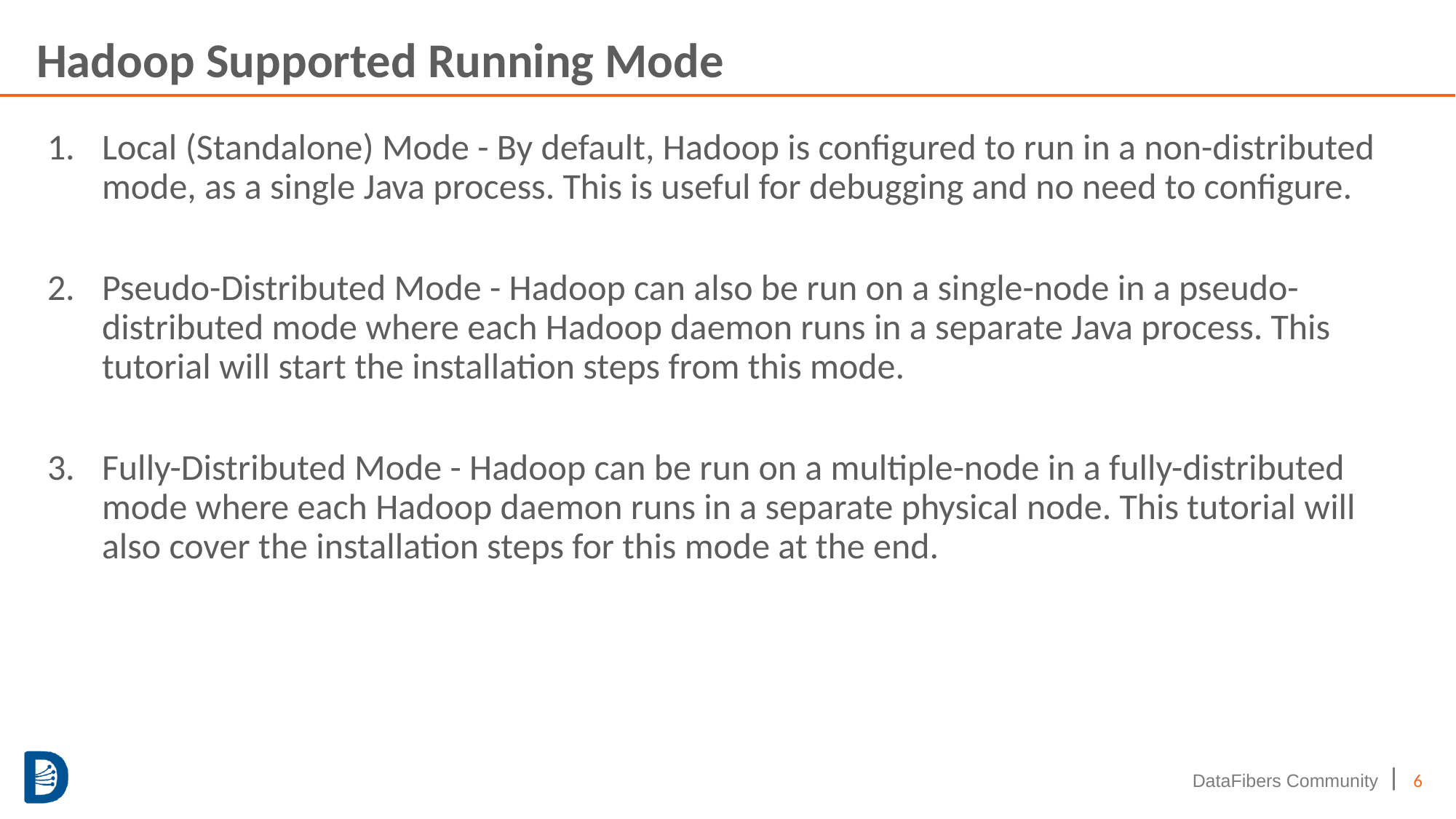

# Hadoop Supported Running Mode
Local (Standalone) Mode - By default, Hadoop is configured to run in a non-distributed mode, as a single Java process. This is useful for debugging and no need to configure.

Pseudo-Distributed Mode - Hadoop can also be run on a single-node in a pseudo-distributed mode where each Hadoop daemon runs in a separate Java process. This tutorial will start the installation steps from this mode.

Fully-Distributed Mode - Hadoop can be run on a multiple-node in a fully-distributed mode where each Hadoop daemon runs in a separate physical node. This tutorial will also cover the installation steps for this mode at the end.